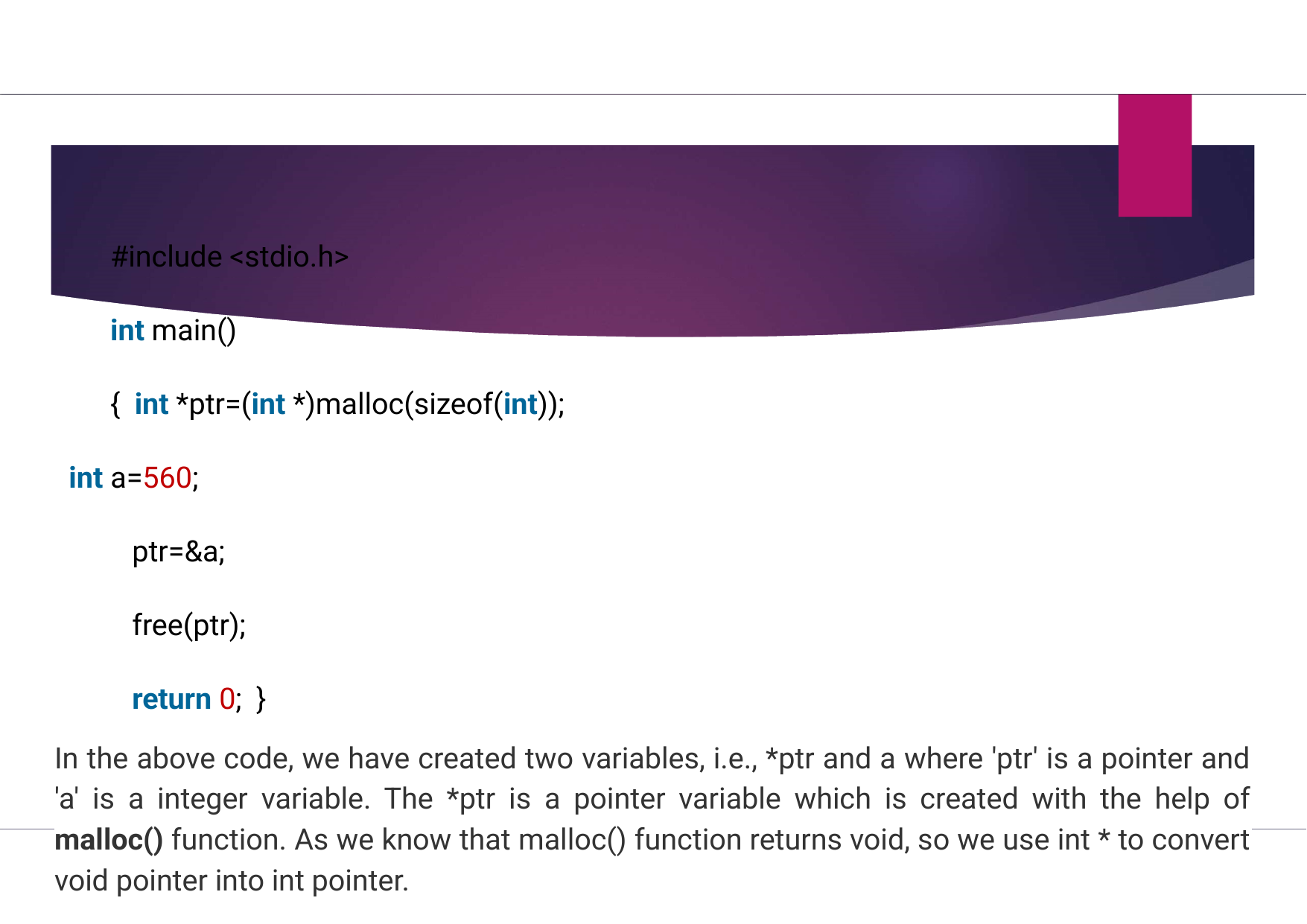

#
#include <stdio.h>
int main()
{  int *ptr=(int *)malloc(sizeof(int));
  int a=560;
   ptr=&a;
   free(ptr);
   return 0;  }
In the above code, we have created two variables, i.e., *ptr and a where 'ptr' is a pointer and 'a' is a integer variable. The *ptr is a pointer variable which is created with the help of malloc() function. As we know that malloc() function returns void, so we use int * to convert void pointer into int pointer.